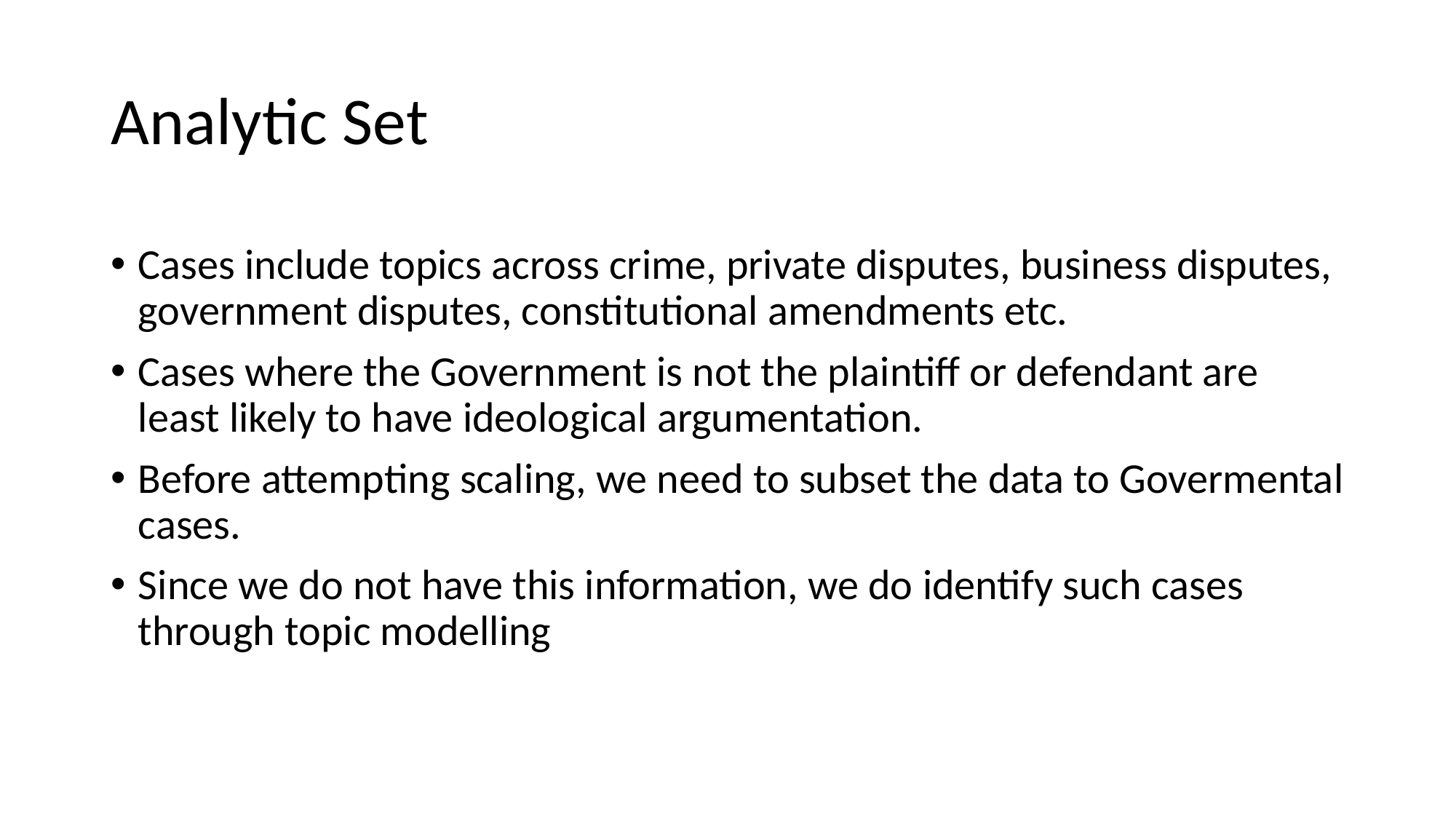

# Analytic Set
Cases include topics across crime, private disputes, business disputes, government disputes, constitutional amendments etc.
Cases where the Government is not the plaintiff or defendant are least likely to have ideological argumentation.
Before attempting scaling, we need to subset the data to Govermental cases.
Since we do not have this information, we do identify such cases through topic modelling